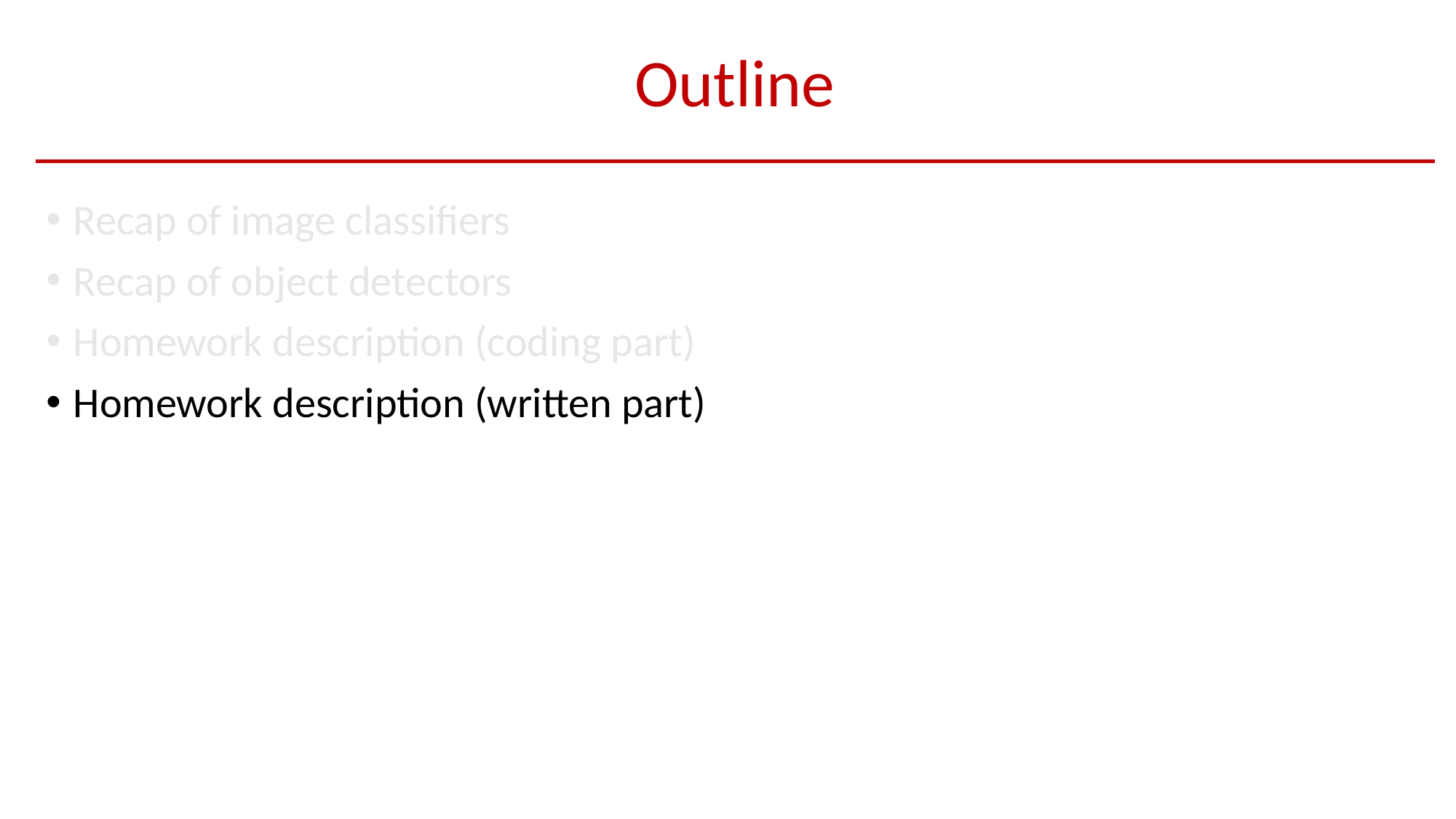

# Outline
Recap of image classifiers
Recap of object detectors
Homework description (coding part)
Homework description (written part)